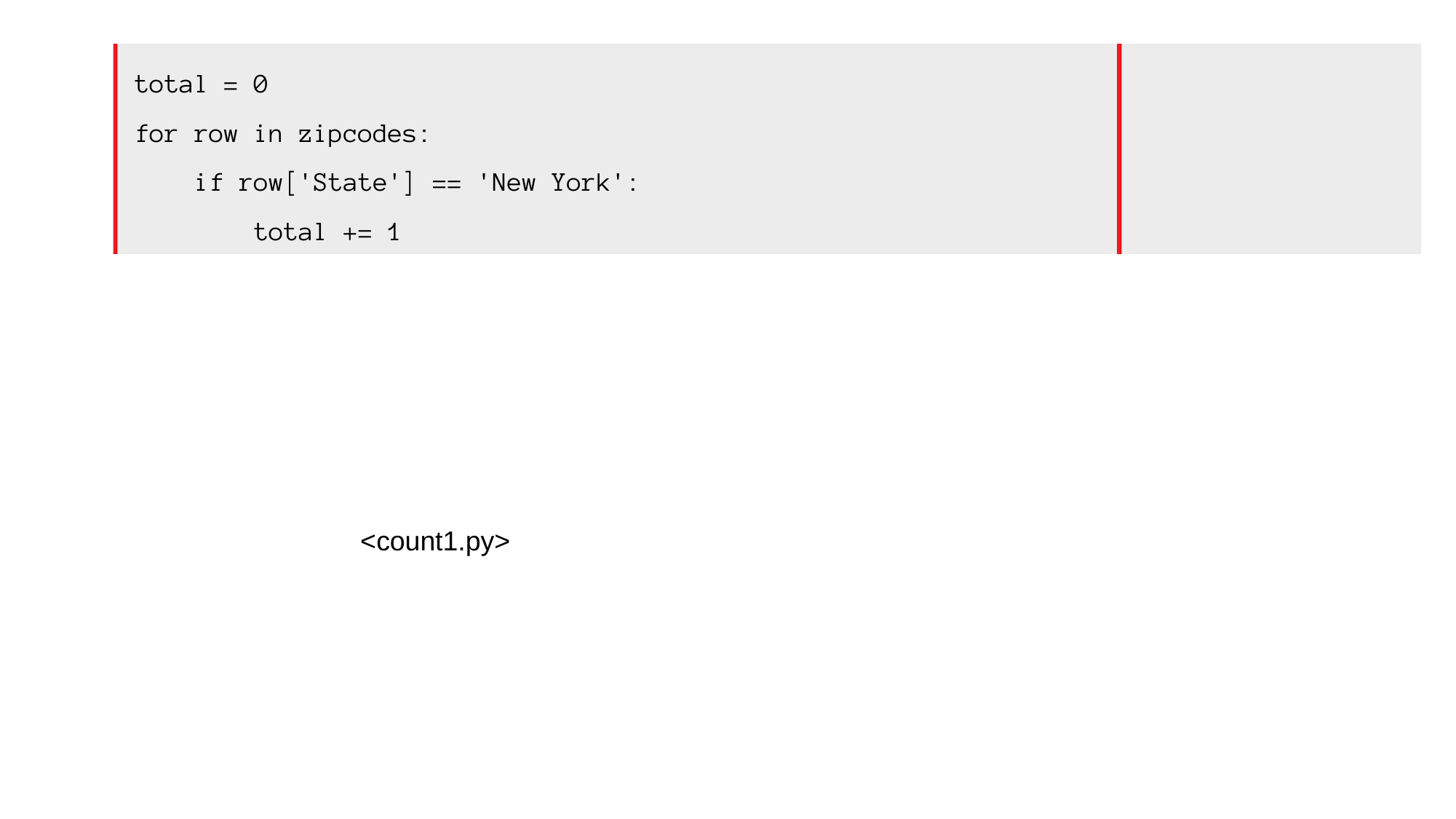

total = 0
for row in zipcodes:
    if row['State'] == 'New York':
        total += 1
<count1.py>